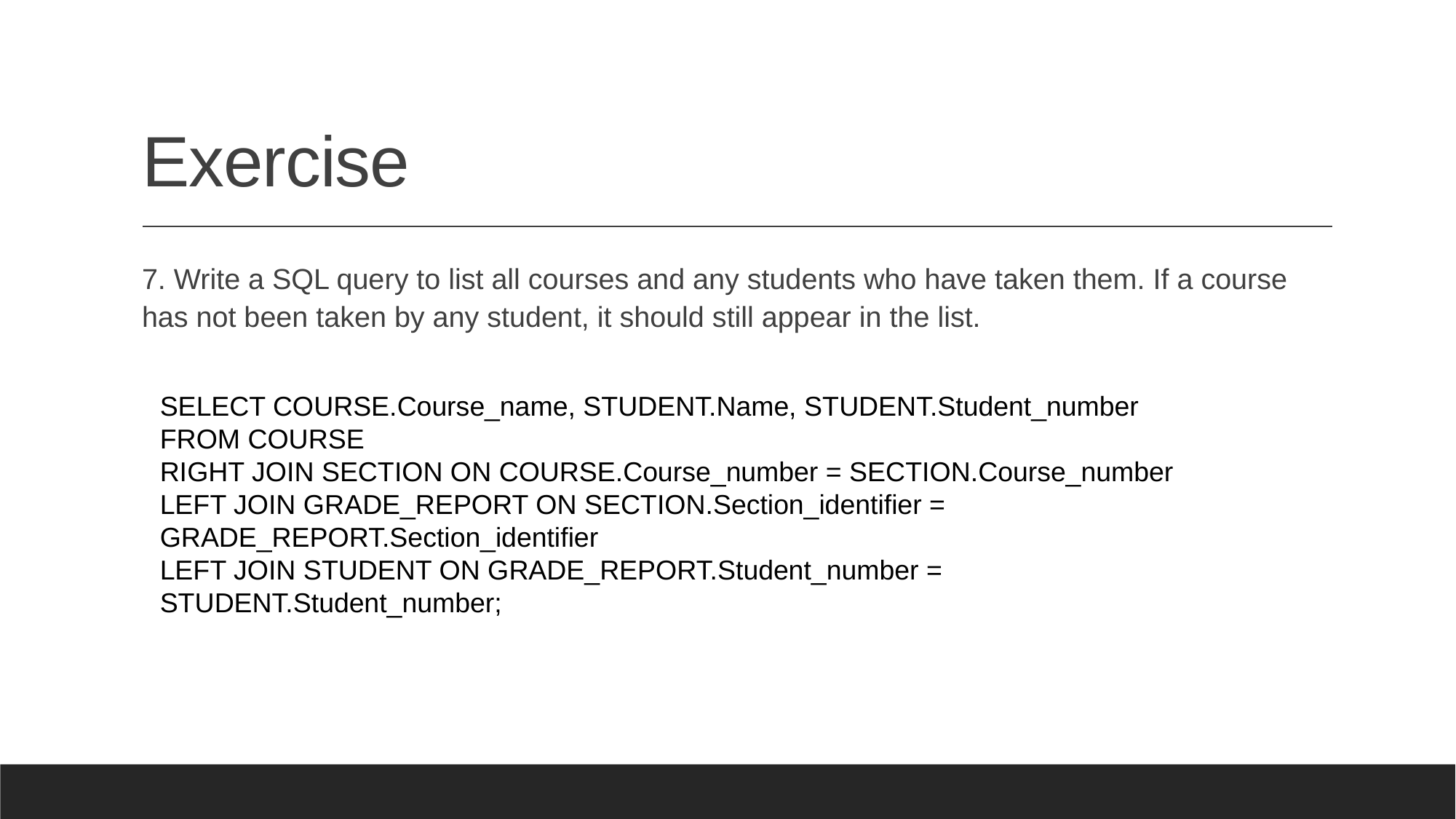

# Exercise
7. Write a SQL query to list all courses and any students who have taken them. If a course has not been taken by any student, it should still appear in the list.
SELECT COURSE.Course_name, STUDENT.Name, STUDENT.Student_number
FROM COURSE
RIGHT JOIN SECTION ON COURSE.Course_number = SECTION.Course_number
LEFT JOIN GRADE_REPORT ON SECTION.Section_identifier = GRADE_REPORT.Section_identifier
LEFT JOIN STUDENT ON GRADE_REPORT.Student_number = STUDENT.Student_number;